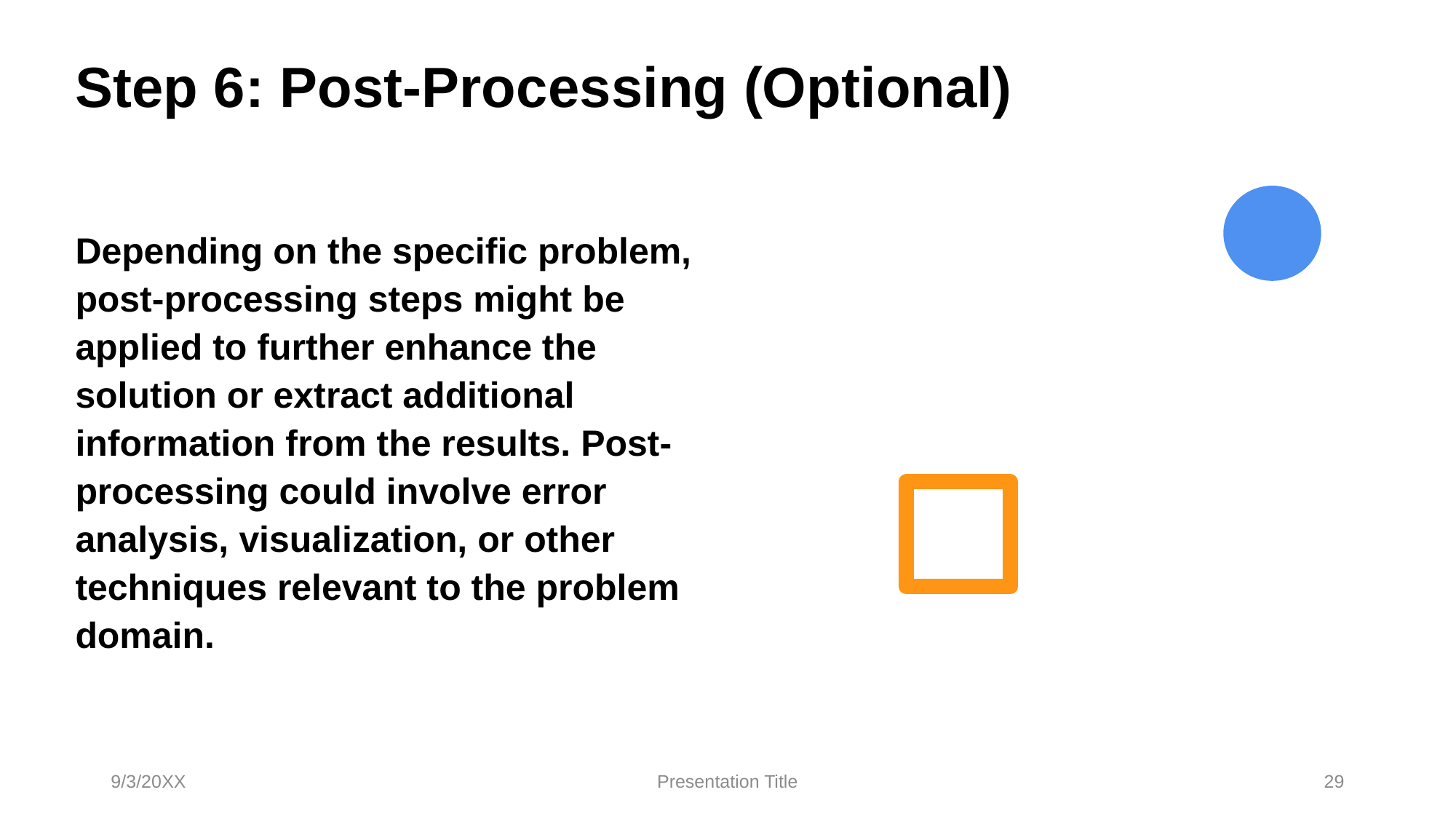

# Step 6: Post-Processing (Optional)
Depending on the specific problem, post-processing steps might be applied to further enhance the solution or extract additional information from the results. Post-processing could involve error analysis, visualization, or other techniques relevant to the problem domain.

9/3/20XX
Presentation Title
29